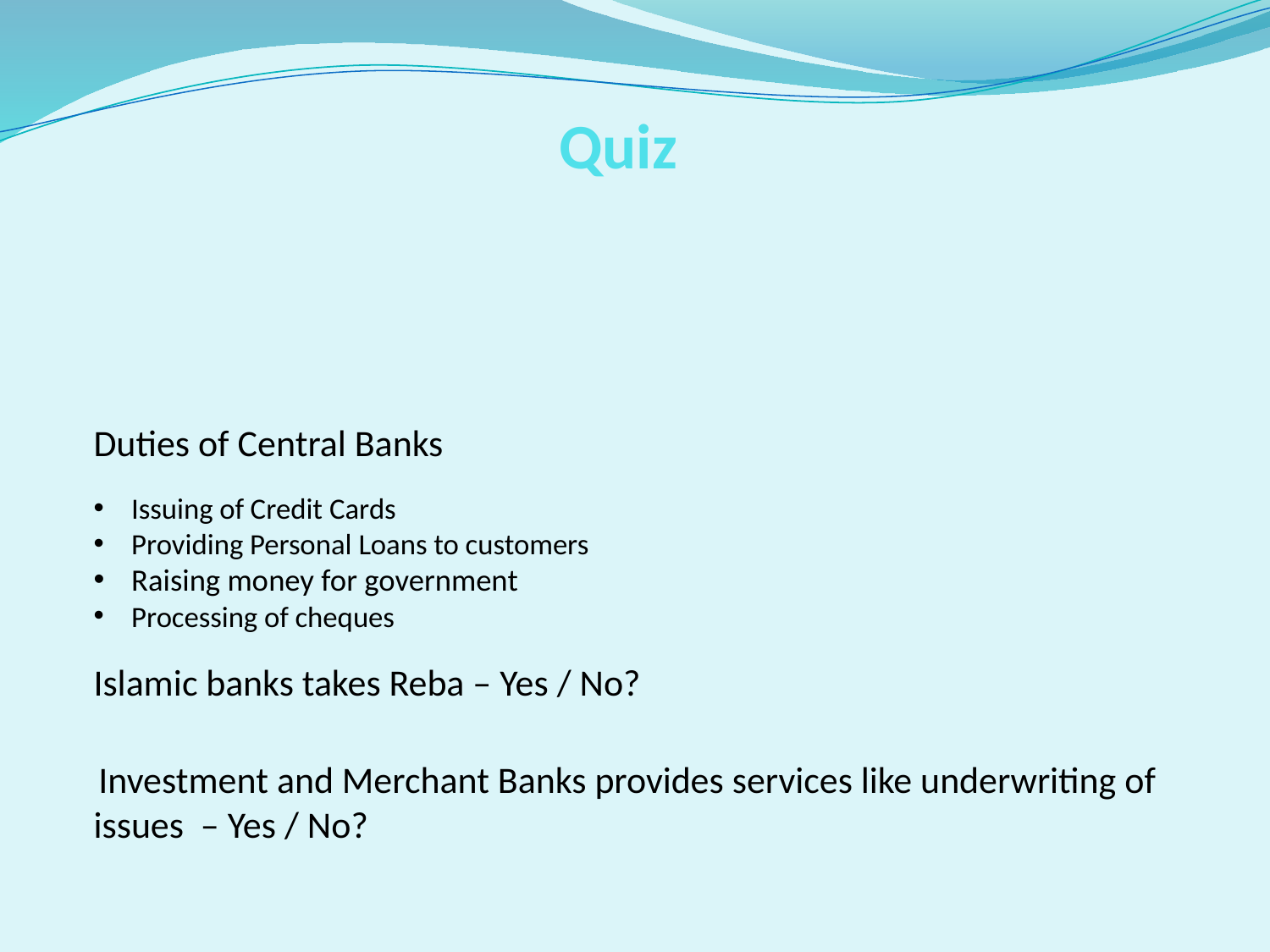

# Quiz

Duties of Central Banks

Issuing of Credit Cards
Providing Personal Loans to customers
Raising money for government
Processing of cheques

Islamic banks takes Reba – Yes / No?

 Investment and Merchant Banks provides services like underwriting of issues  – Yes / No?